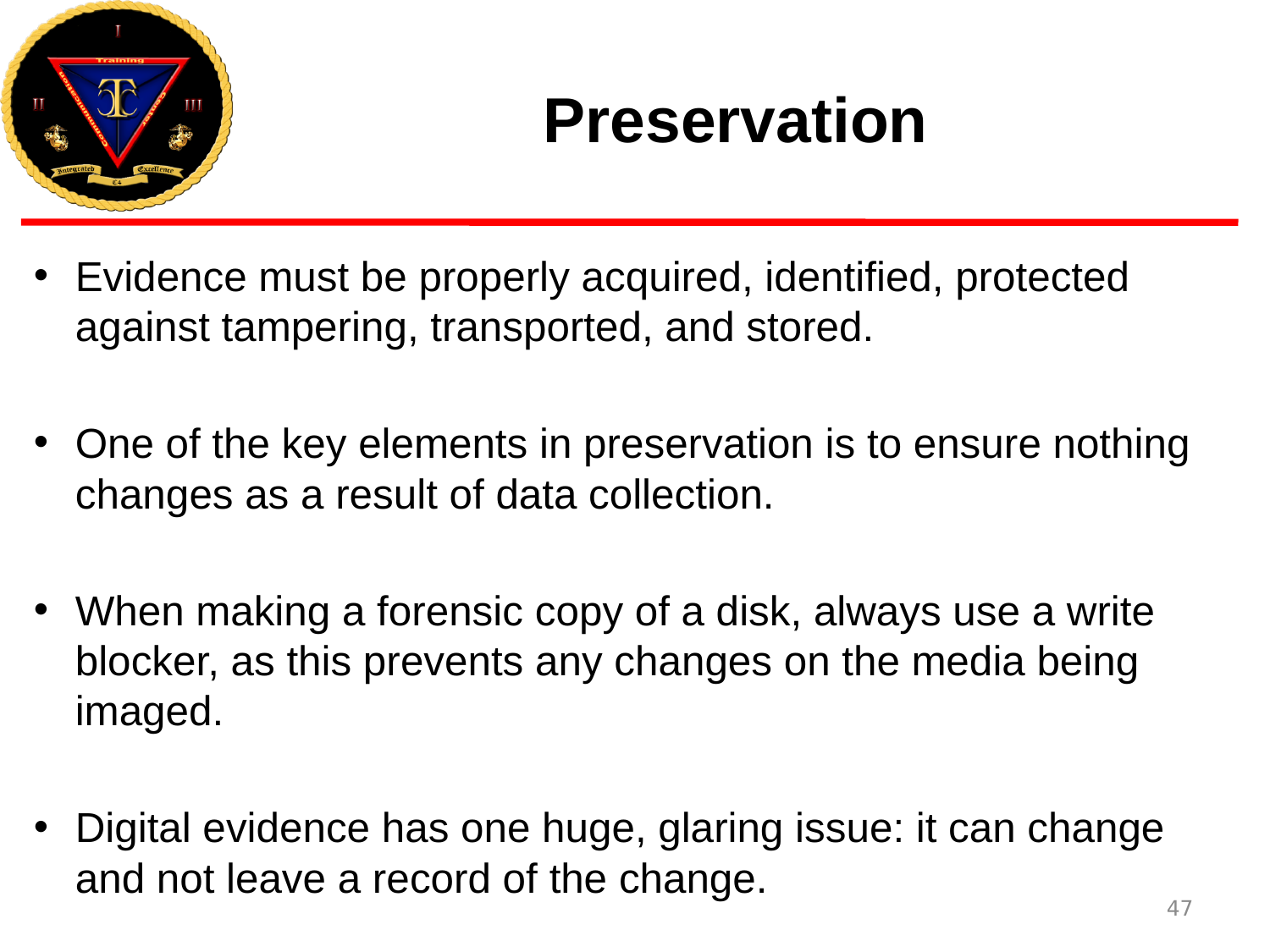

# Preservation
Evidence must be properly acquired, identified, protected against tampering, transported, and stored.

One of the key elements in preservation is to ensure nothing changes as a result of data collection.

When making a forensic copy of a disk, always use a write blocker, as this prevents any changes on the media being imaged.

Digital evidence has one huge, glaring issue: it can change and not leave a record of the change.
47